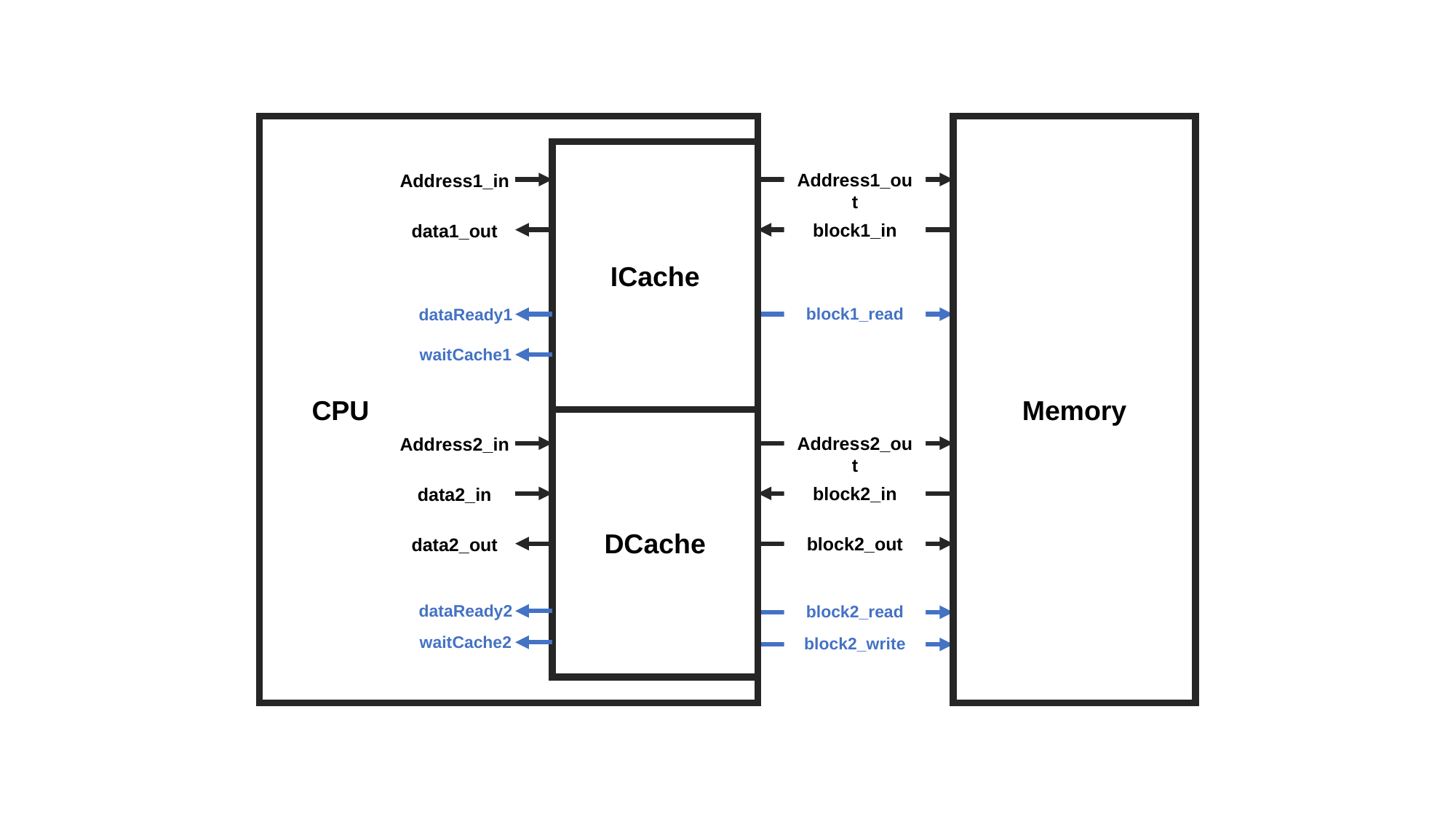

Address1_out
Address1_in
block1_in
data1_out
ICache
block1_read
dataReady1
waitCache1
CPU
Memory

Address2_out
Address2_in
block2_in
data2_in
DCache
block2_out
data2_out
dataReady2
block2_read
waitCache2
block2_write